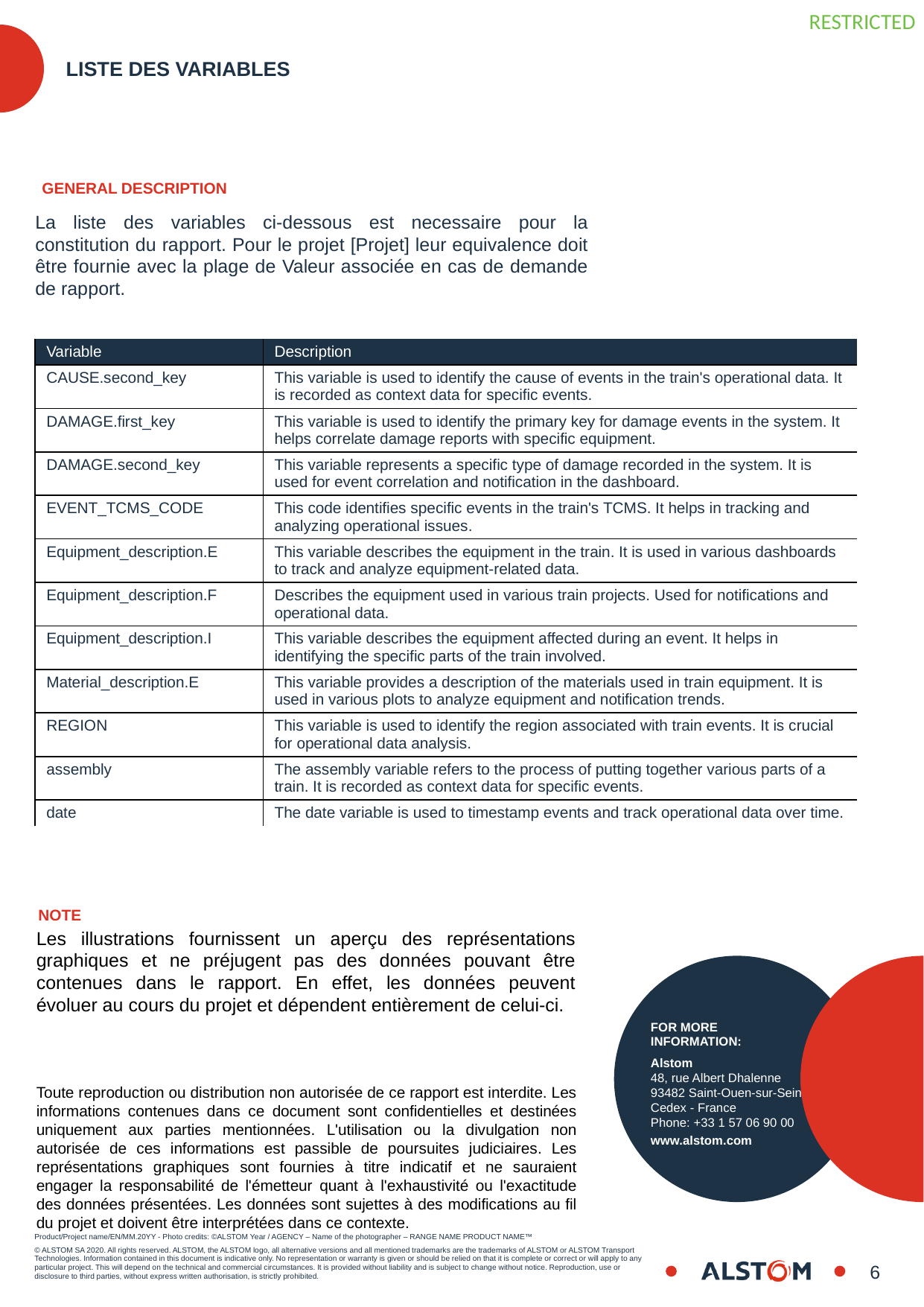

# Liste des variables
GENERAL DESCRIPTION
La liste des variables ci-dessous est necessaire pour la constitution du rapport. Pour le projet [Projet] leur equivalence doit être fournie avec la plage de Valeur associée en cas de demande de rapport.
| Variable | Description |
| --- | --- |
| CAUSE.second\_key | This variable is used to identify the cause of events in the train's operational data. It is recorded as context data for specific events. |
| DAMAGE.first\_key | This variable is used to identify the primary key for damage events in the system. It helps correlate damage reports with specific equipment. |
| DAMAGE.second\_key | This variable represents a specific type of damage recorded in the system. It is used for event correlation and notification in the dashboard. |
| EVENT\_TCMS\_CODE | This code identifies specific events in the train's TCMS. It helps in tracking and analyzing operational issues. |
| Equipment\_description.E | This variable describes the equipment in the train. It is used in various dashboards to track and analyze equipment-related data. |
| Equipment\_description.F | Describes the equipment used in various train projects. Used for notifications and operational data. |
| Equipment\_description.I | This variable describes the equipment affected during an event. It helps in identifying the specific parts of the train involved. |
| Material\_description.E | This variable provides a description of the materials used in train equipment. It is used in various plots to analyze equipment and notification trends. |
| REGION | This variable is used to identify the region associated with train events. It is crucial for operational data analysis. |
| assembly | The assembly variable refers to the process of putting together various parts of a train. It is recorded as context data for specific events. |
| date | The date variable is used to timestamp events and track operational data over time. |
NOTE
Les illustrations fournissent un aperçu des représentations graphiques et ne préjugent pas des données pouvant être contenues dans le rapport. En effet, les données peuvent évoluer au cours du projet et dépendent entièrement de celui-ci.

Toute reproduction ou distribution non autorisée de ce rapport est interdite. Les informations contenues dans ce document sont confidentielles et destinées uniquement aux parties mentionnées. L'utilisation ou la divulgation non autorisée de ces informations est passible de poursuites judiciaires. Les représentations graphiques sont fournies à titre indicatif et ne sauraient engager la responsabilité de l'émetteur quant à l'exhaustivité ou l'exactitude des données présentées. Les données sont sujettes à des modifications au fil du projet et doivent être interprétées dans ce contexte.
6
8/30/2024